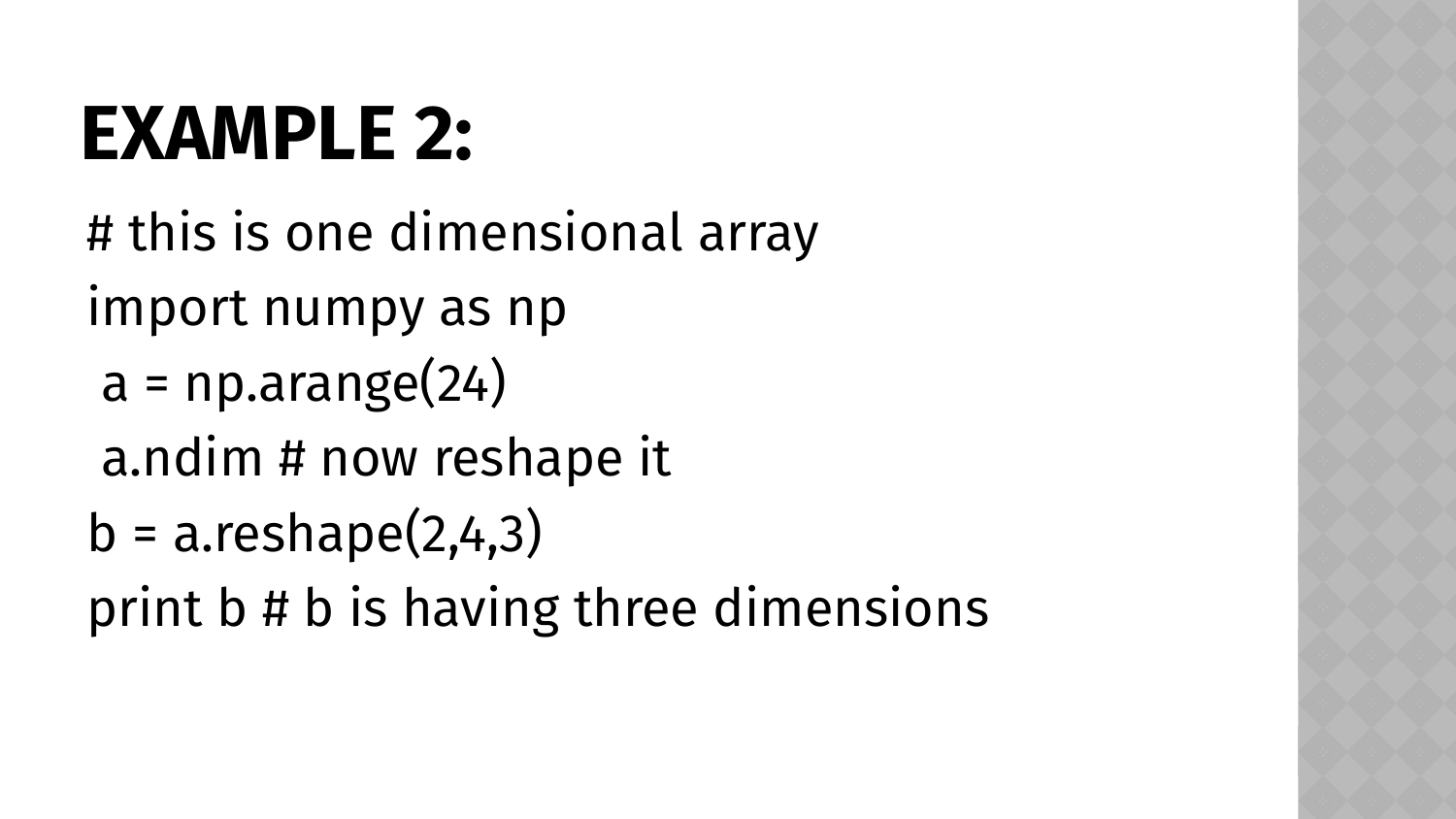

# Example 2:
# this is one dimensional array
import numpy as np
 a = np.arange(24)
 a.ndim # now reshape it
b = a.reshape(2,4,3)
print b # b is having three dimensions